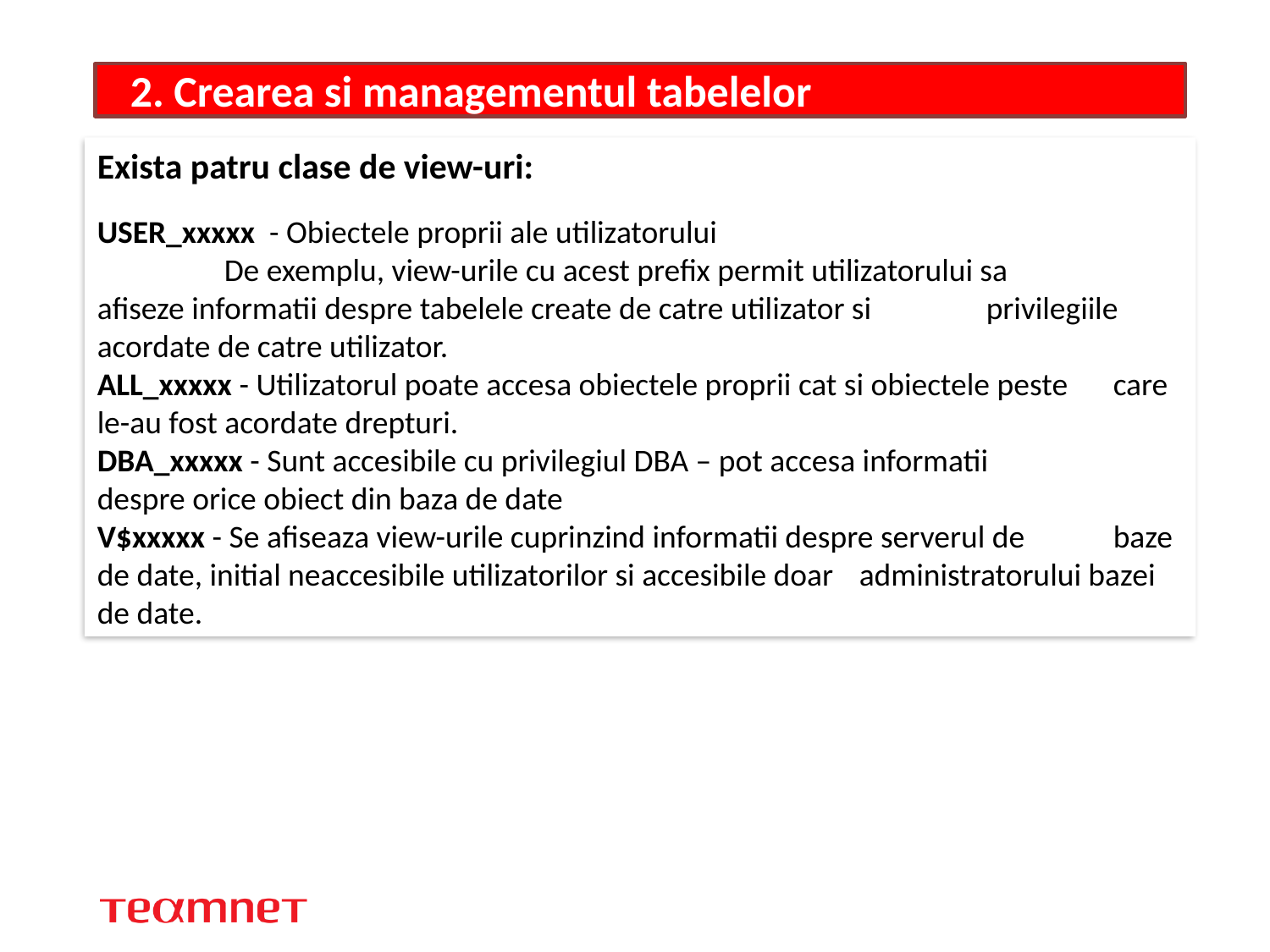

# 2. Crearea si managementul tabelelor
Exista patru clase de view-uri:

USER_xxxxx  - Obiectele proprii ale utilizatorului
	De exemplu, view-urile cu acest prefix permit utilizatorului sa 	afiseze informatii despre tabelele create de catre utilizator si 	privilegiile acordate de catre utilizator.
ALL_xxxxx - Utilizatorul poate accesa obiectele proprii cat si obiectele peste 	care le-au fost acordate drepturi.
DBA_xxxxx - Sunt accesibile cu privilegiul DBA – pot accesa informatii 	despre orice obiect din baza de date
V$xxxxx - Se afiseaza view-urile cuprinzind informatii despre serverul de 	baze de date, initial neaccesibile utilizatorilor si accesibile doar 	administratorului bazei de date.